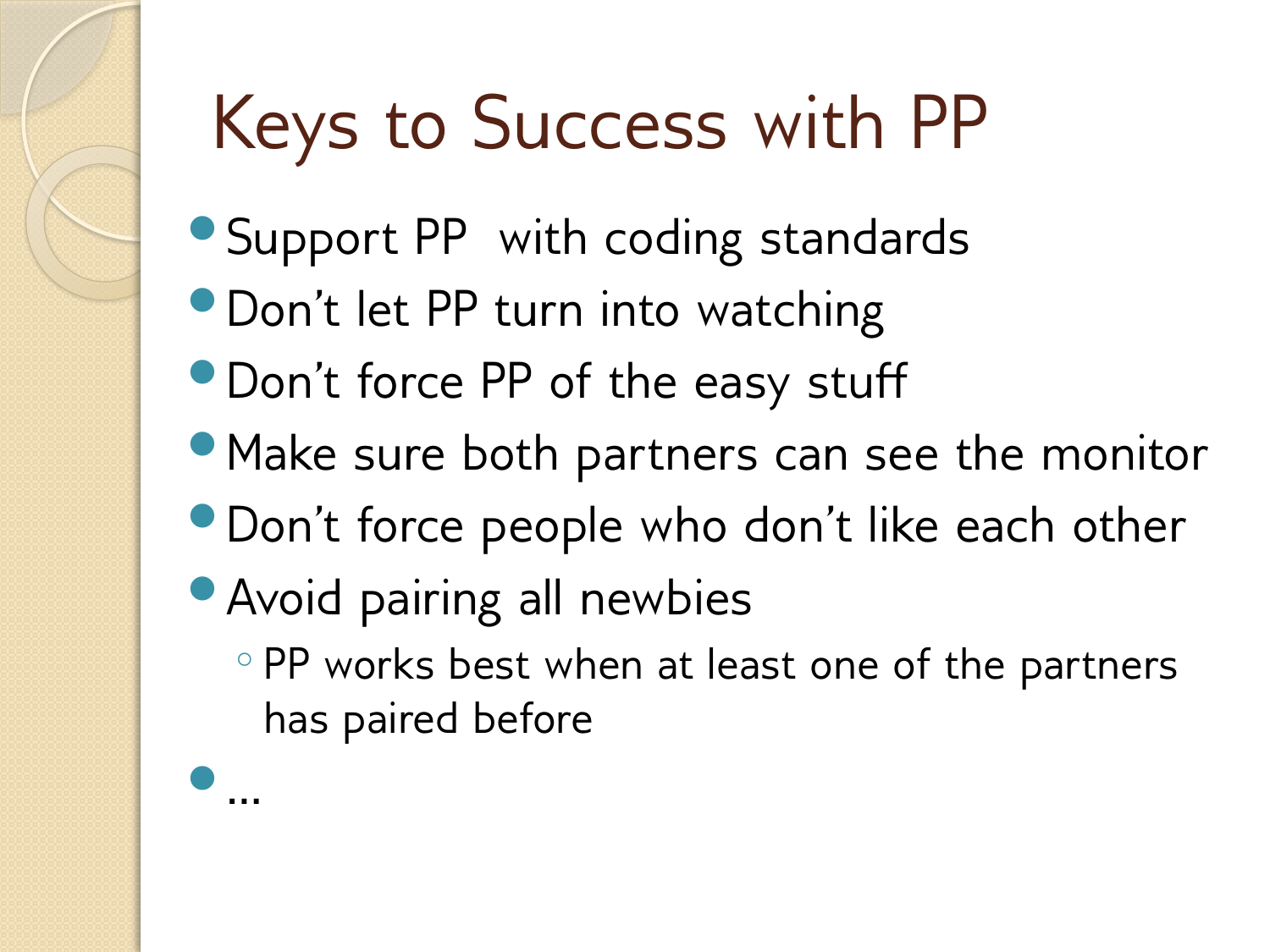

# Keys to Success with PP
Support PP  with coding standards
Don’t let PP turn into watching
Don’t force PP of the easy stuff
Make sure both partners can see the monitor
Don’t force people who don’t like each other
Avoid pairing all newbies
PP works best when at least one of the partners has paired before
…